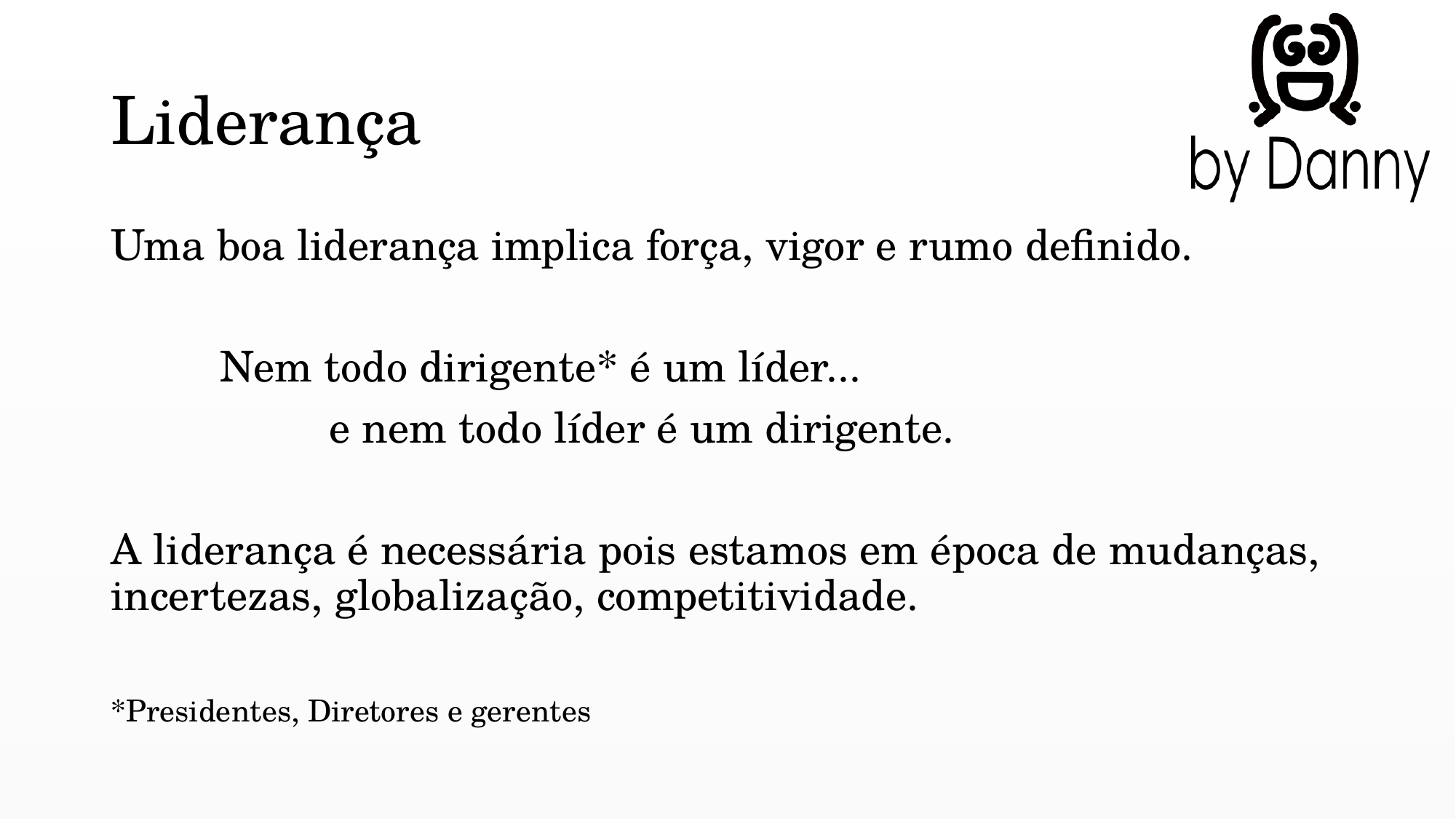

# Liderança
Uma boa liderança implica força, vigor e rumo definido.

	Nem todo dirigente* é um líder...
		e nem todo líder é um dirigente.

A liderança é necessária pois estamos em época de mudanças, incertezas, globalização, competitividade.

*Presidentes, Diretores e gerentes